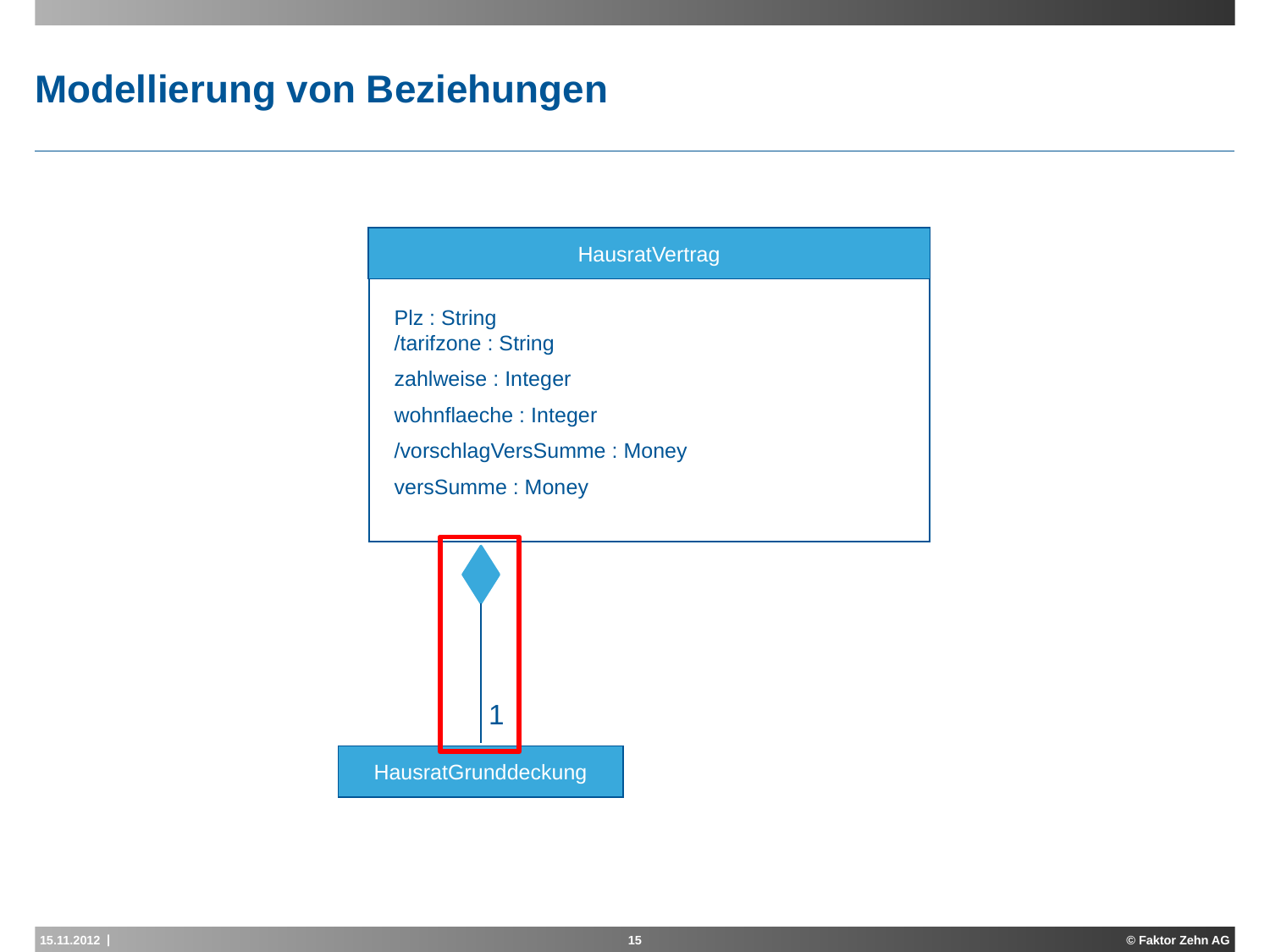

# Modellierung von Beziehungen
HausratVertrag
Plz : String
/tarifzone : String
zahlweise : Integer
wohnflaeche : Integer
/vorschlagVersSumme : Money
versSumme : Money

1
HausratGrunddeckung

15.11.2012
15